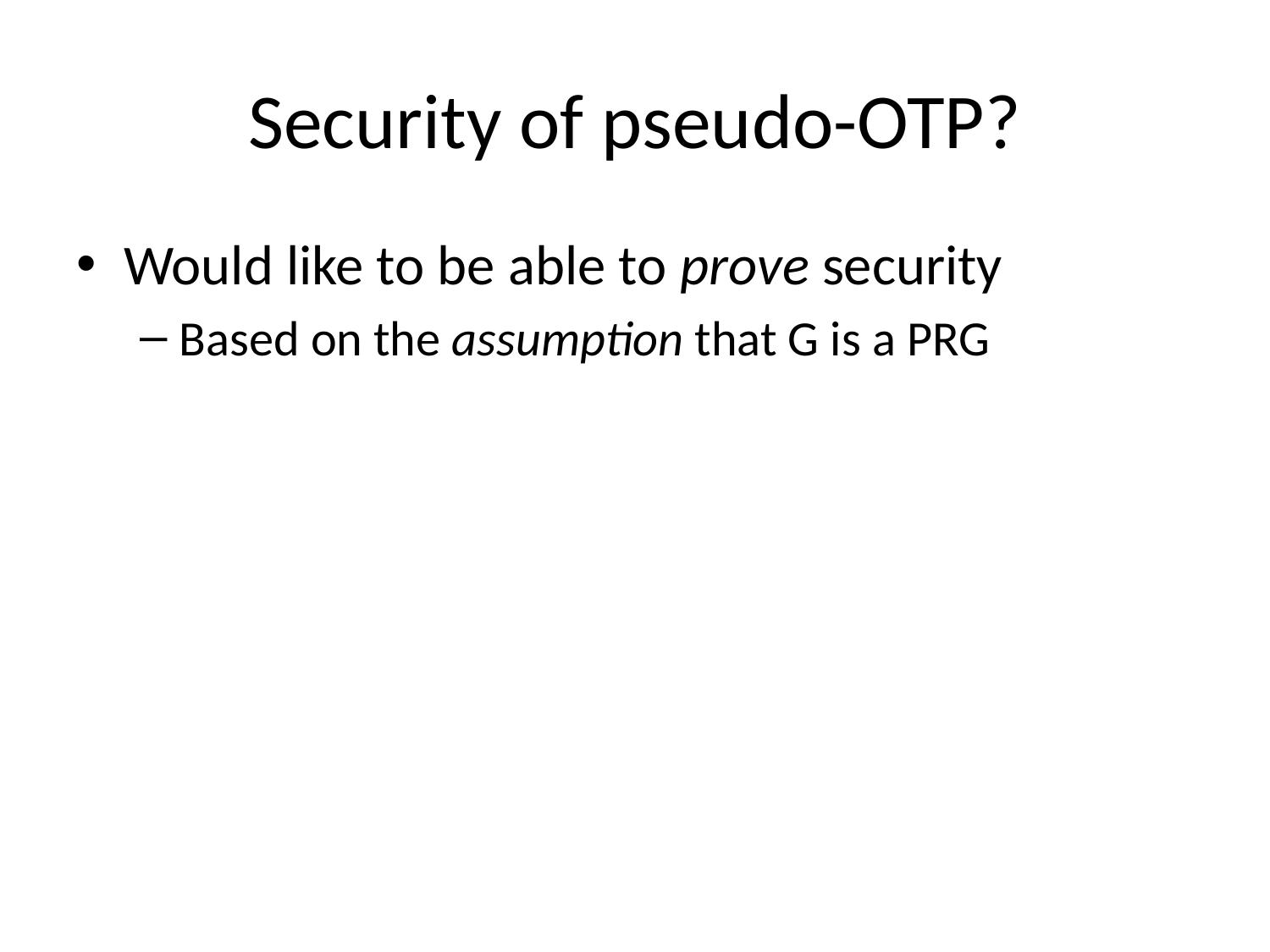

# Security of pseudo-OTP?
Would like to be able to prove security
Based on the assumption that G is a PRG